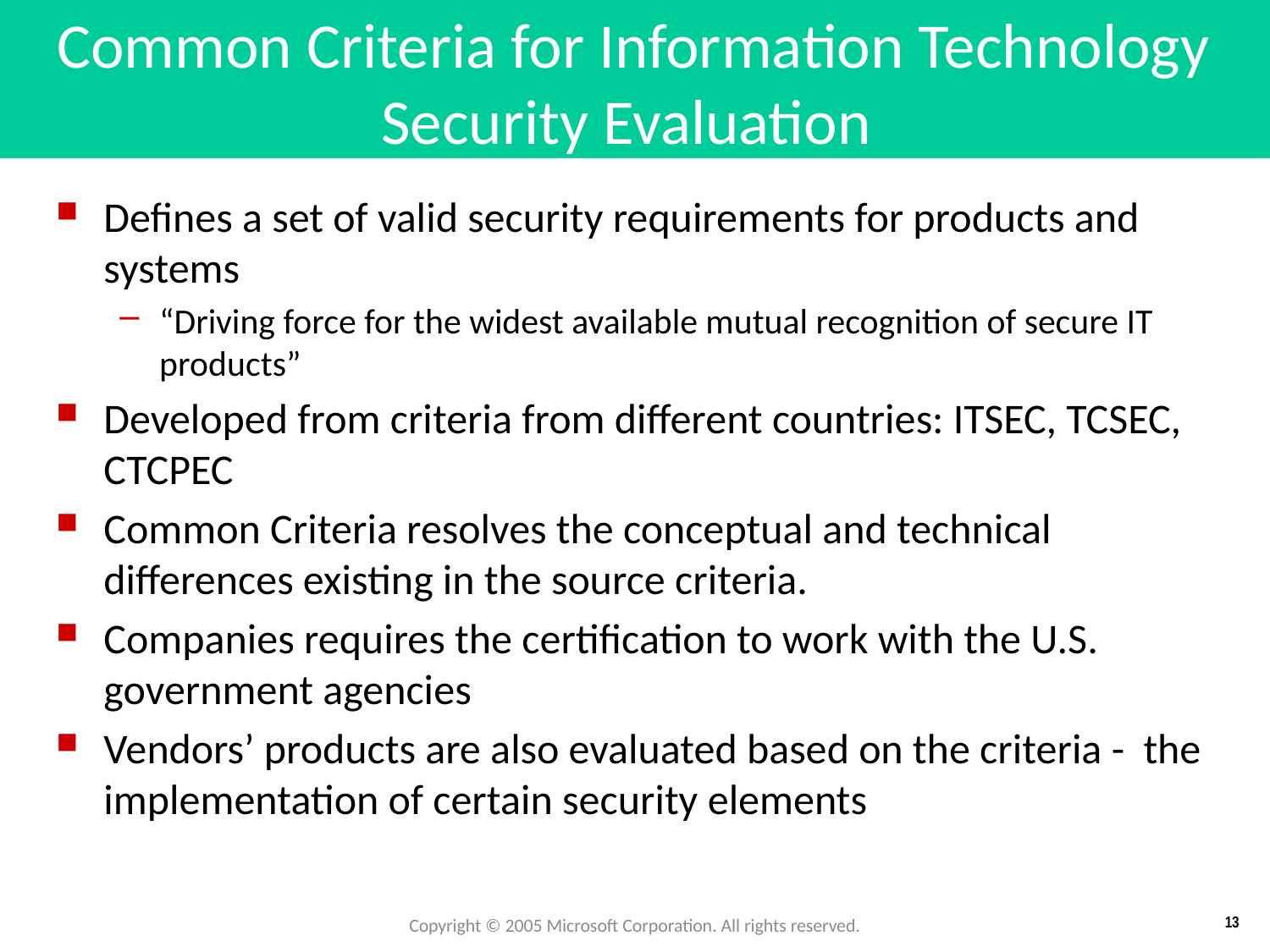

# Common Criteria for Information Technology Security Evaluation
Defines a set of valid security requirements for products and systems
“Driving force for the widest available mutual recognition of secure IT products”
Developed from criteria from different countries: ITSEC, TCSEC, CTCPEC
Common Criteria resolves the conceptual and technical differences existing in the source criteria.
Companies requires the certification to work with the U.S. government agencies
Vendors’ products are also evaluated based on the criteria -  the implementation of certain security elements
Copyright © 2005 Microsoft Corporation. All rights reserved.